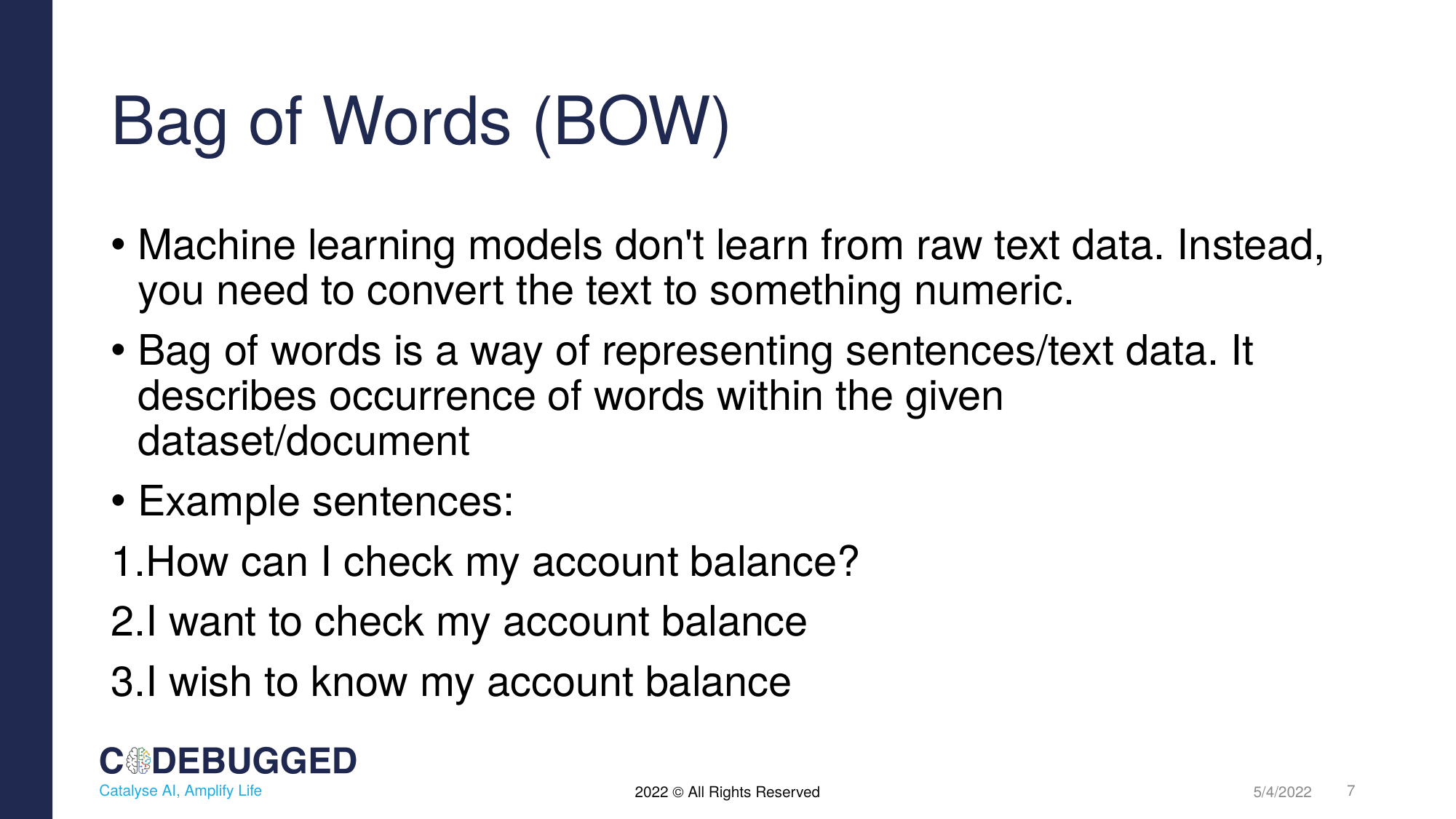

# Bag of Words (BOW)
Machine learning models don't learn from raw text data. Instead, you need to convert the text to something numeric.
Bag of words is a way of representing sentences/text data. It describes occurrence of words within the given dataset/document
Example sentences:
1.How can I check my account balance?
2.I want to check my account balance
3.I wish to know my account balance
7
Catalyse AI, Amplify Life
5/4/2022